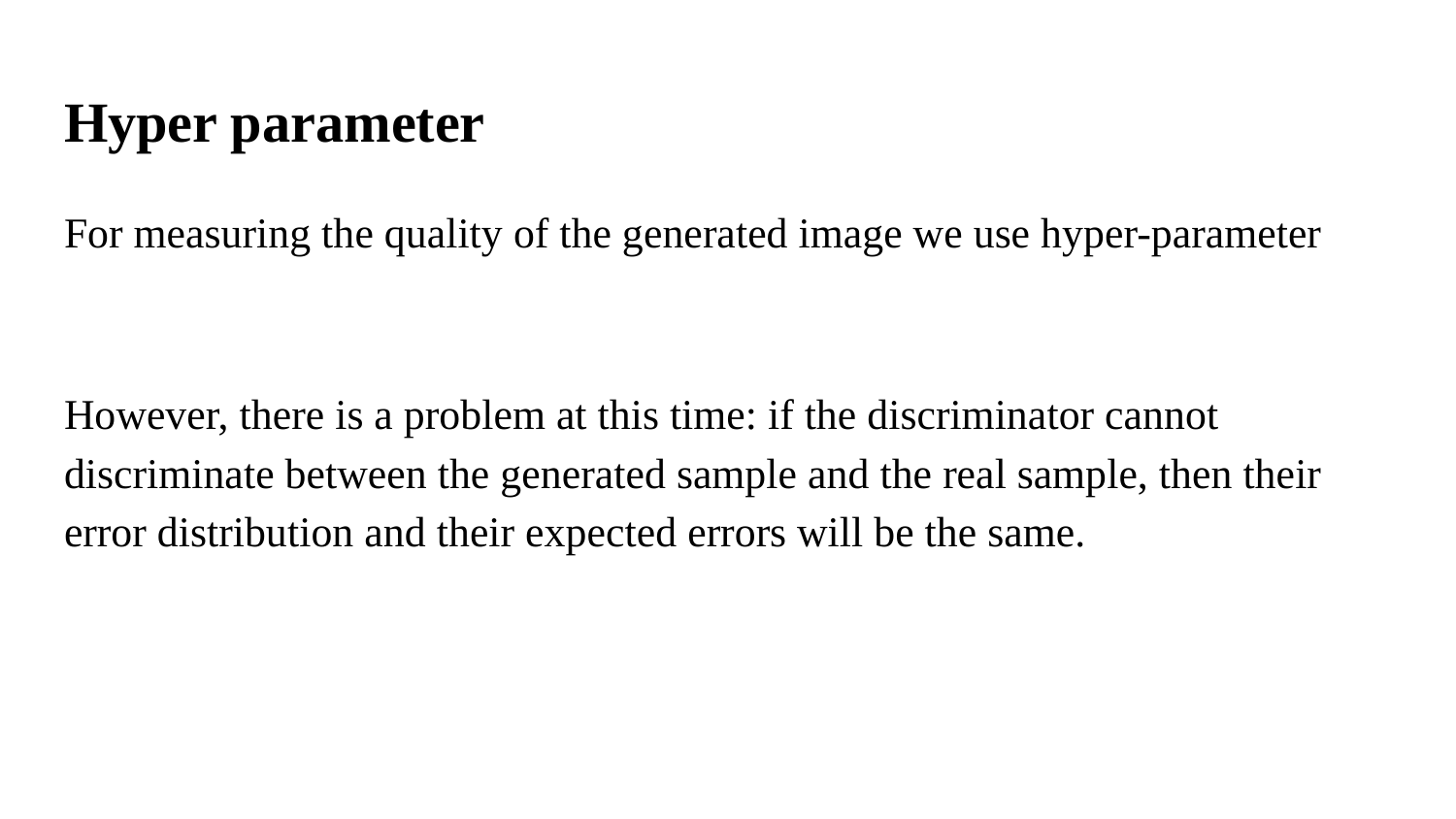

# Hyper parameter
For measuring the quality of the generated image we use hyper-parameter

However, there is a problem at this time: if the discriminator cannot discriminate between the generated sample and the real sample, then their error distribution and their expected errors will be the same.